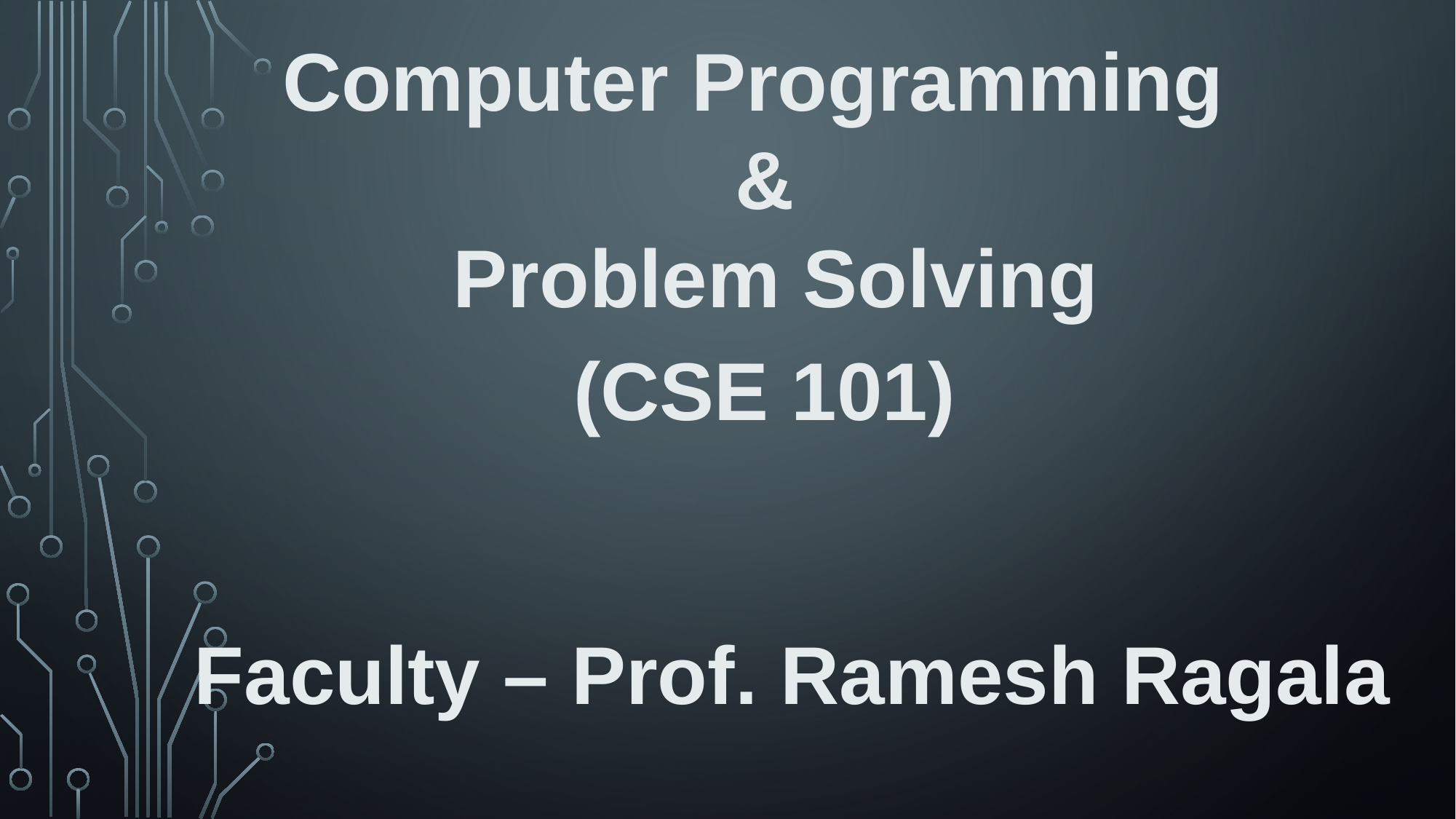

Computer Programming
&
 Problem Solving
(CSE 101)
Faculty – Prof. Ramesh Ragala